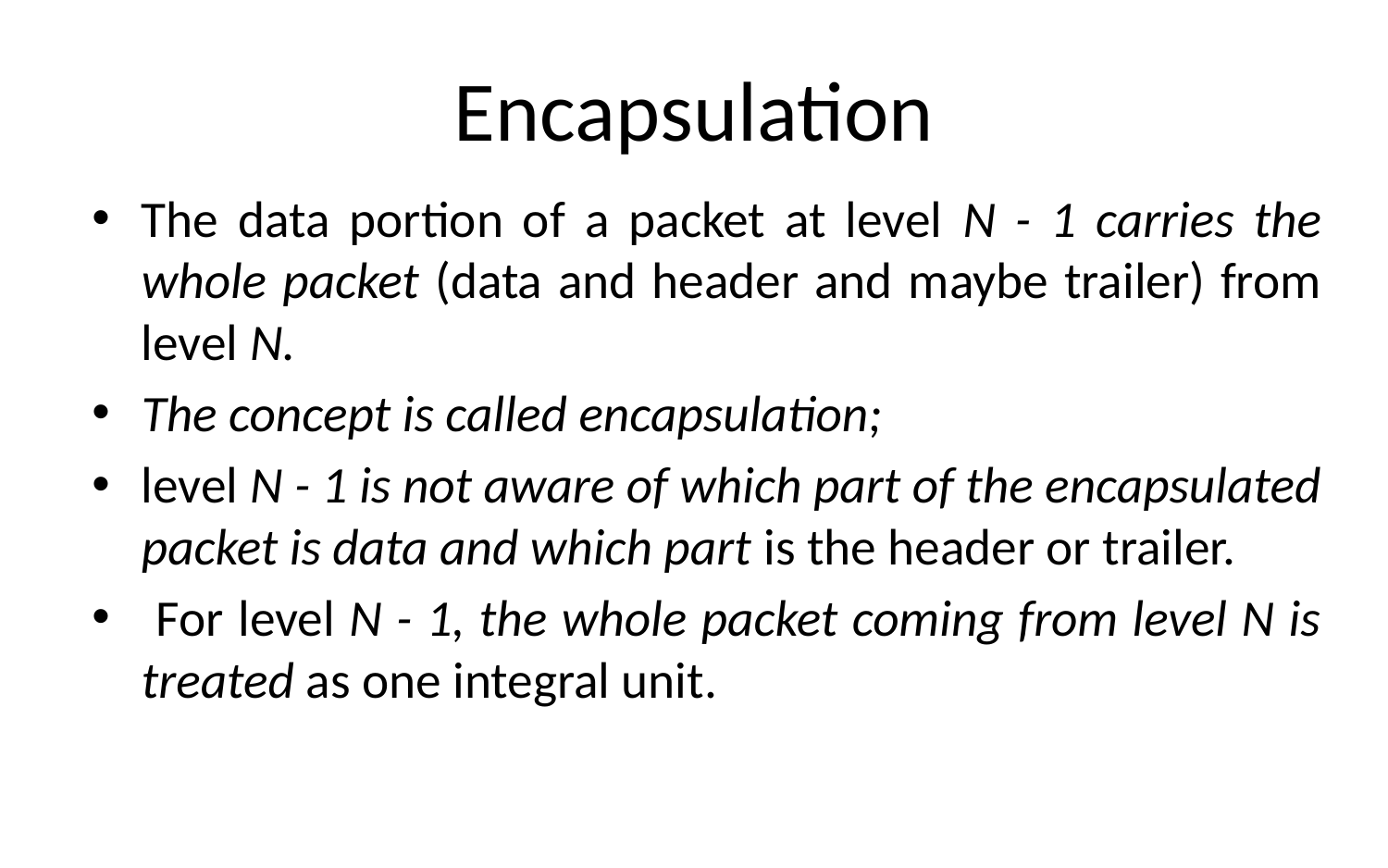

# Encapsulation
The data portion of a packet at level N - 1 carries the whole packet (data and header and maybe trailer) from level N.
The concept is called encapsulation;
level N - 1 is not aware of which part of the encapsulated packet is data and which part is the header or trailer.
 For level N - 1, the whole packet coming from level N is treated as one integral unit.